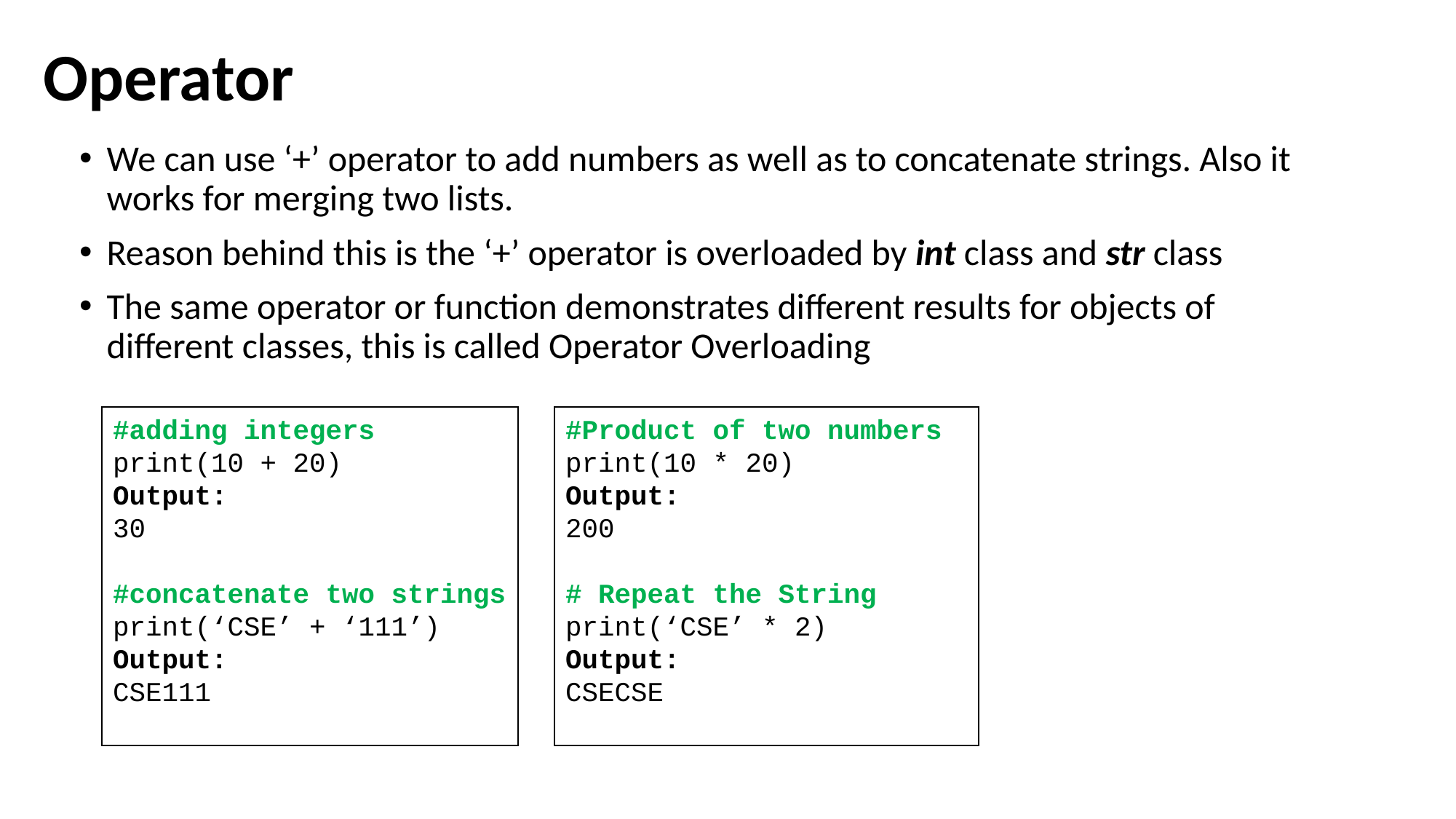

# Operator
We can use ‘+’ operator to add numbers as well as to concatenate strings. Also it works for merging two lists.
Reason behind this is the ‘+’ operator is overloaded by int class and str class
The same operator or function demonstrates different results for objects of different classes, this is called Operator Overloading

#adding integers
print(10 + 20)
Output:
30

#concatenate two strings
print(‘CSE’ + ‘111’)
Output:
CSE111

#Product of two numbers
print(10 * 20)
Output:
200

# Repeat the String print(‘CSE’ * 2)
Output:
CSECSE